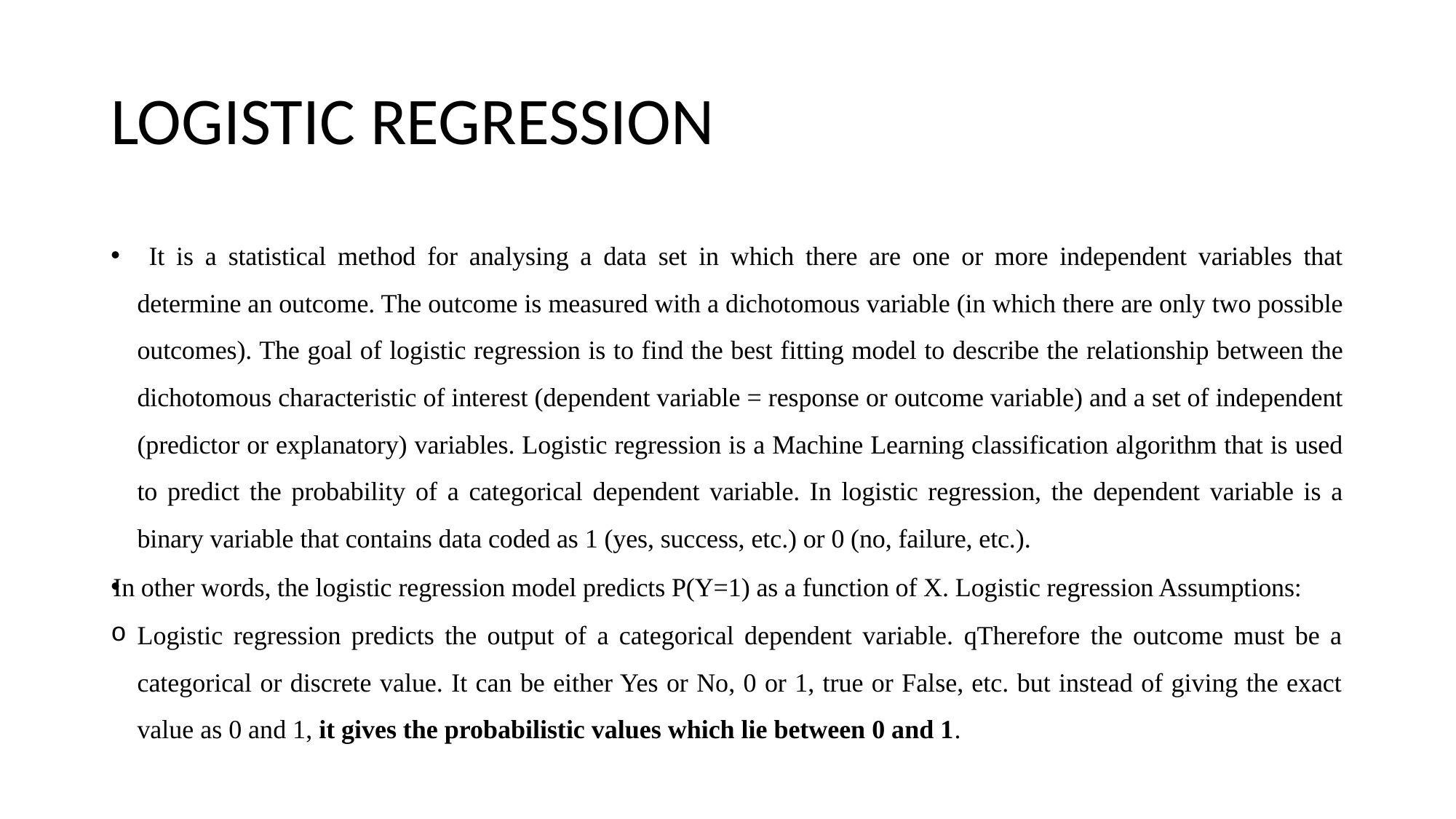

# LOGISTIC REGRESSION
 It is a statistical method for analysing a data set in which there are one or more independent variables that determine an outcome. The outcome is measured with a dichotomous variable (in which there are only two possible outcomes). The goal of logistic regression is to find the best fitting model to describe the relationship between the dichotomous characteristic of interest (dependent variable = response or outcome variable) and a set of independent (predictor or explanatory) variables. Logistic regression is a Machine Learning classification algorithm that is used to predict the probability of a categorical dependent variable. In logistic regression, the dependent variable is a binary variable that contains data coded as 1 (yes, success, etc.) or 0 (no, failure, etc.).
In other words, the logistic regression model predicts P(Y=1) as a function of X. Logistic regression Assumptions:
Logistic regression predicts the output of a categorical dependent variable. qTherefore the outcome must be a categorical or discrete value. It can be either Yes or No, 0 or 1, true or False, etc. but instead of giving the exact value as 0 and 1, it gives the probabilistic values which lie between 0 and 1.